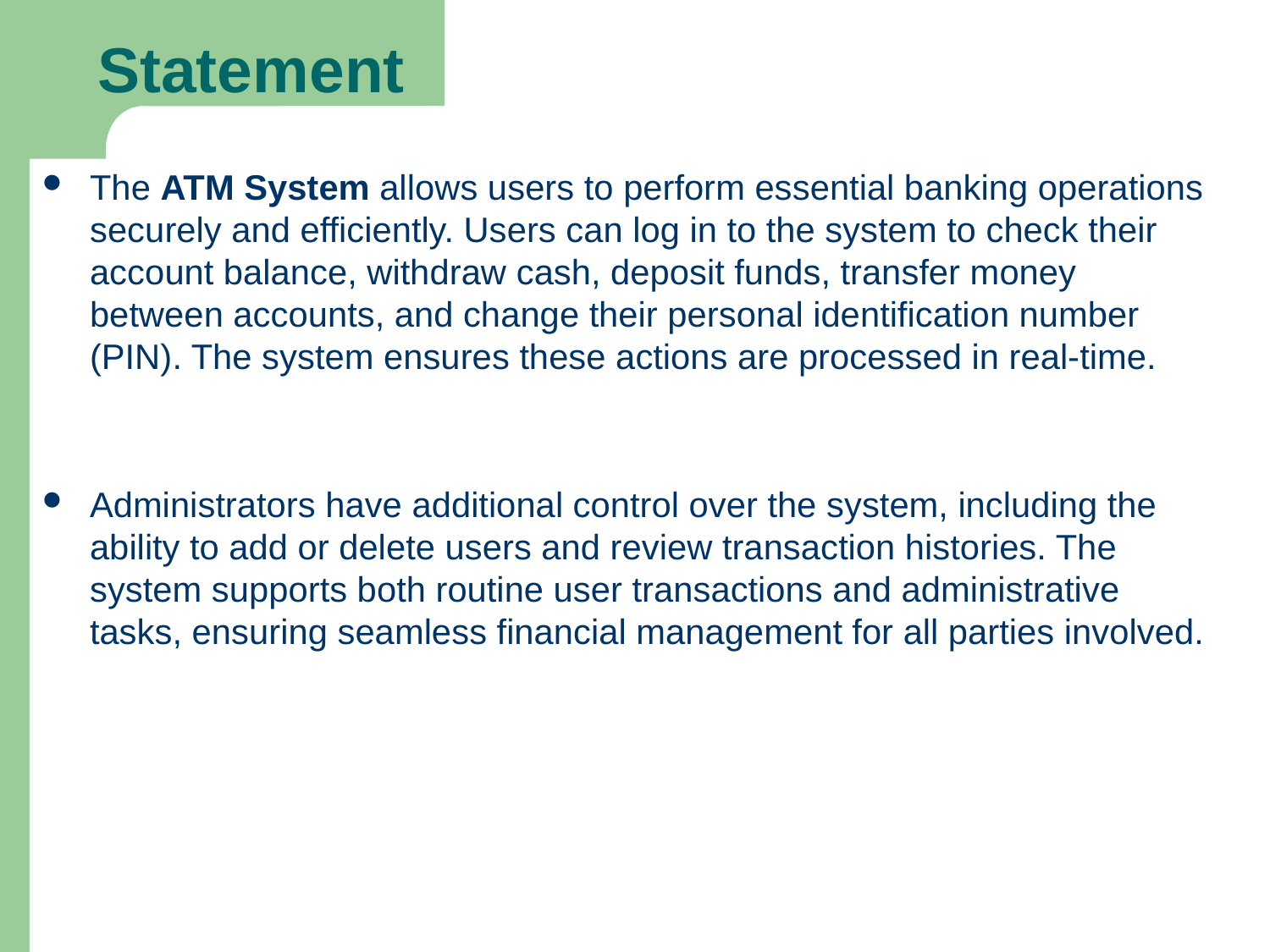

# Statement
The ATM System allows users to perform essential banking operations securely and efficiently. Users can log in to the system to check their account balance, withdraw cash, deposit funds, transfer money between accounts, and change their personal identification number (PIN). The system ensures these actions are processed in real-time.

Administrators have additional control over the system, including the ability to add or delete users and review transaction histories. The system supports both routine user transactions and administrative tasks, ensuring seamless financial management for all parties involved.

2